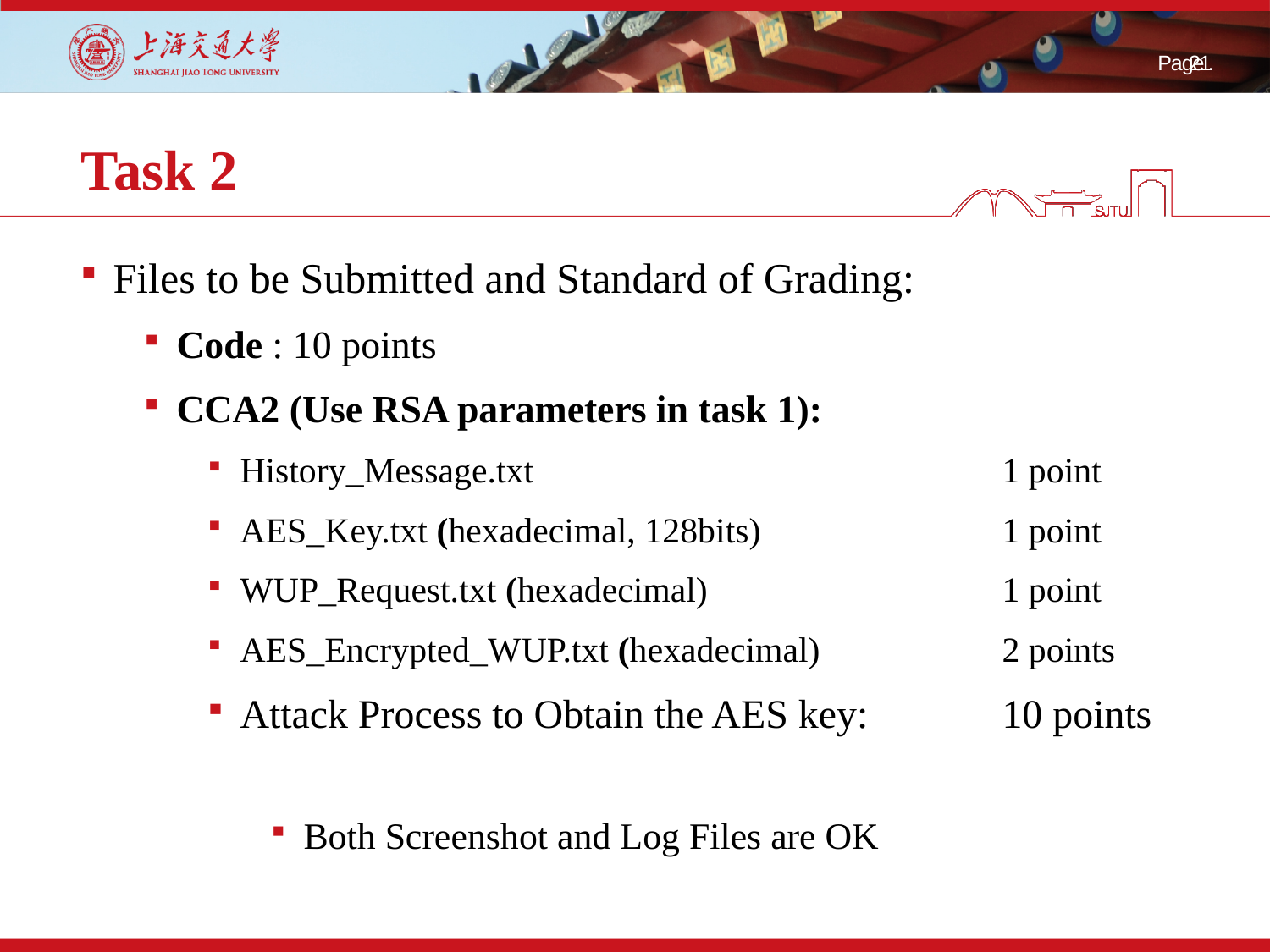

# Task 2
Files to be Submitted and Standard of Grading:
Code : 10 points
CCA2 (Use RSA parameters in task 1):
History_Message.txt				1 point
AES_Key.txt (hexadecimal, 128bits) 		1 point
WUP_Request.txt (hexadecimal) 			1 point
AES_Encrypted_WUP.txt (hexadecimal) 		2 points
Attack Process to Obtain the AES key: 	10 points
Both Screenshot and Log Files are OK